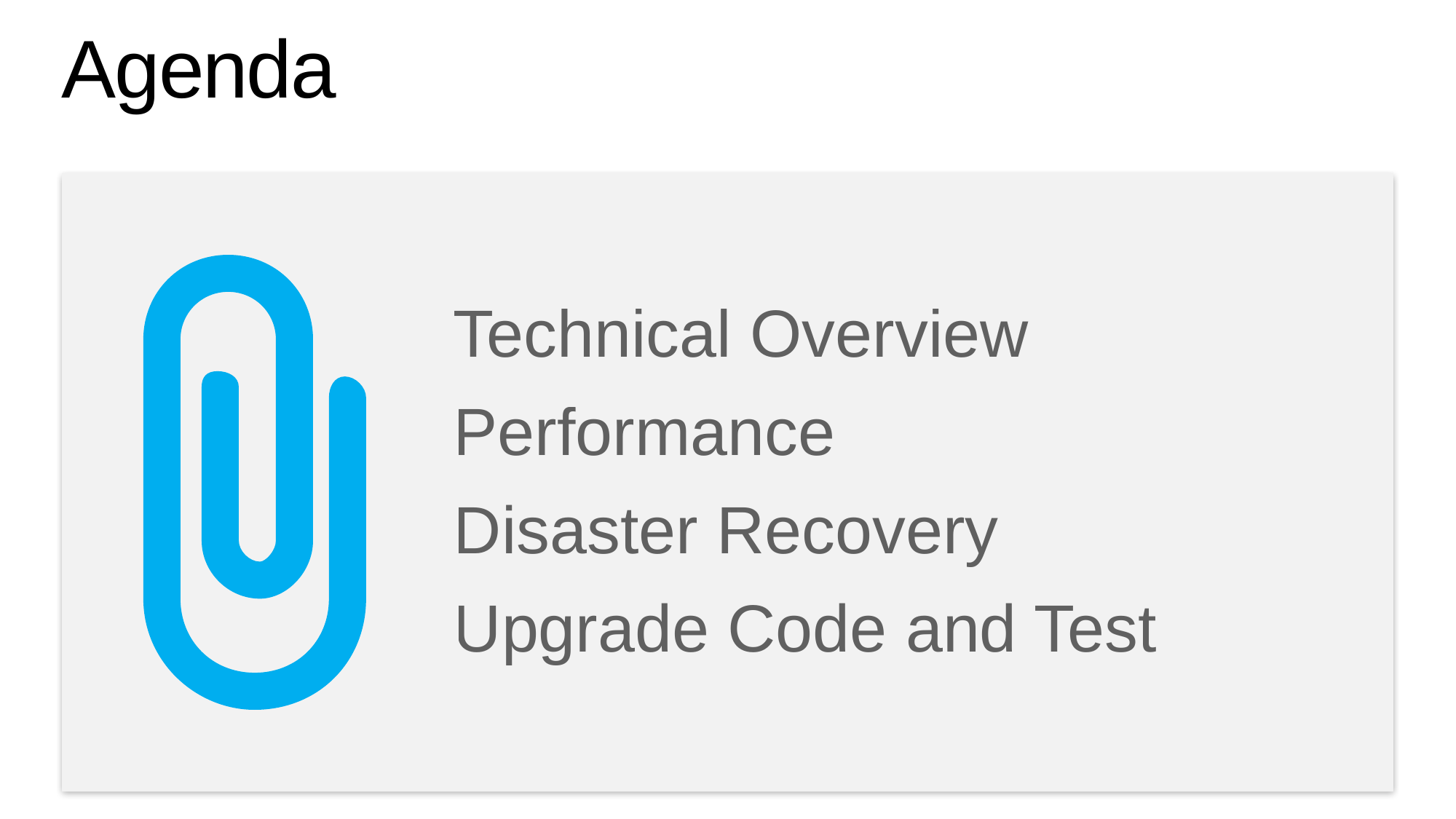

# Agenda
Technical Overview
Performance
Disaster Recovery
Upgrade Code and Test